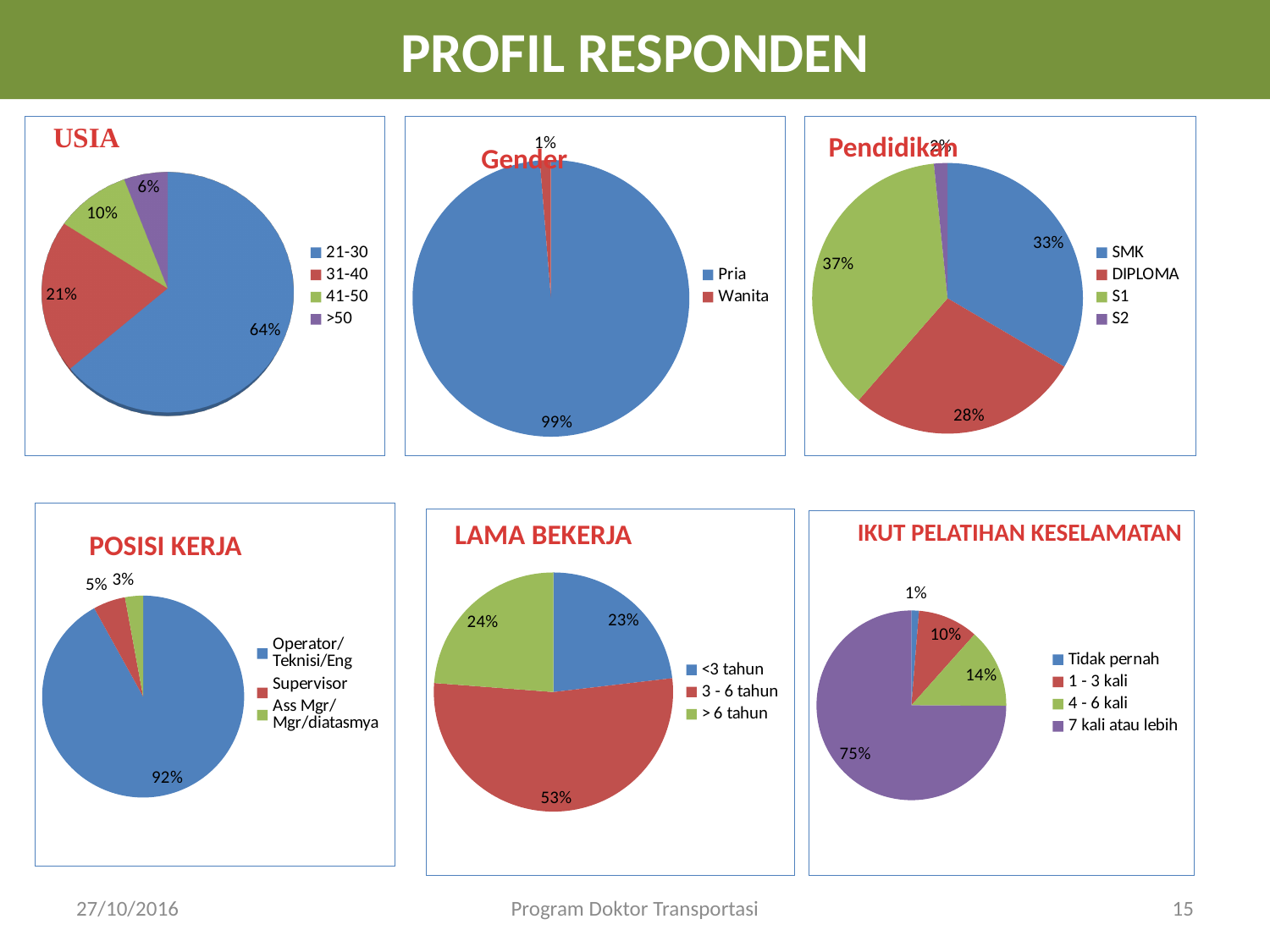

PROFIL RESPONDEN

[unsupported chart]

[unsupported chart]

[unsupported chart]

Pendidikan
Gender

[unsupported chart]

[unsupported chart]

IKUT PELATIHAN KESELAMATAN
LAMA BEKERJA

[unsupported chart]

[unsupported chart]

POSISI KERJA
27/10/2016
Program Doktor Transportasi
15